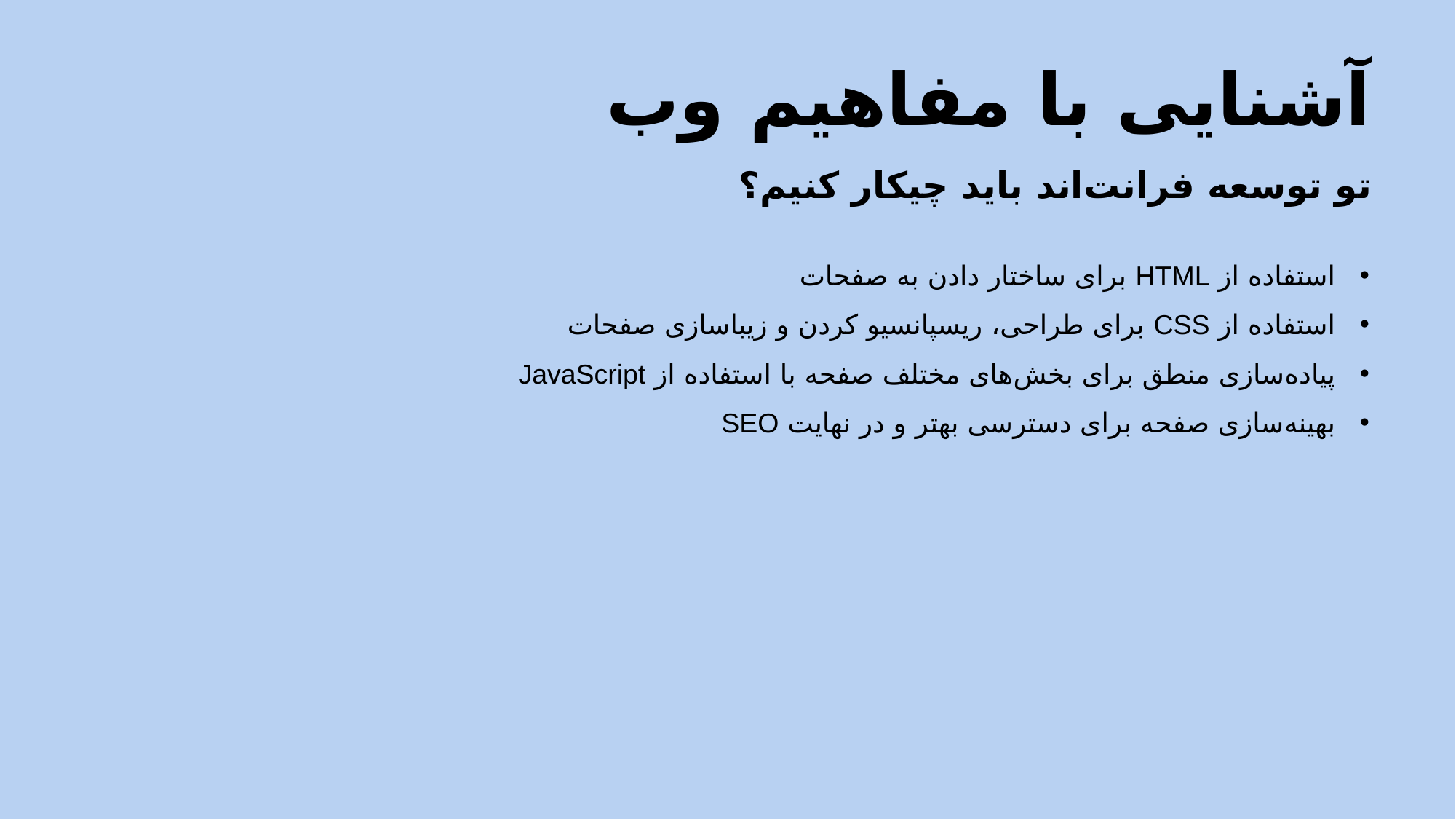

آشنایی با مفاهیم وب
تو توسعه فرانت‌اند باید چیکار کنیم؟
استفاده از HTML برای ساختار دادن به صفحات
استفاده از CSS برای طراحی، ریسپانسیو کردن و زیباسازی صفحات
پیاده‌سازی منطق برای بخش‌های مختلف صفحه با استفاده از JavaScript
بهینه‌سازی صفحه برای دسترسی بهتر و در نهایت SEO